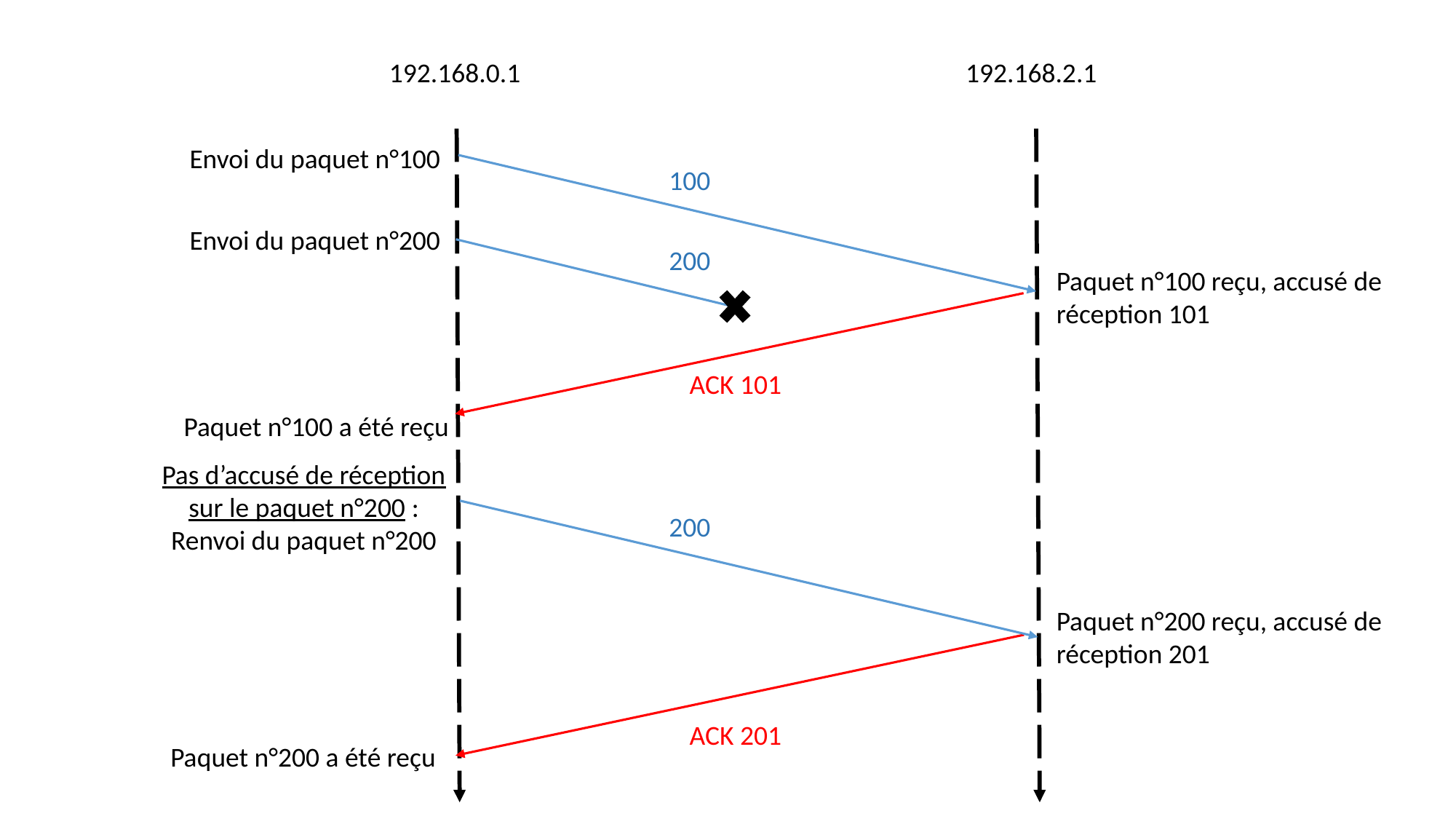

192.168.0.1
192.168.2.1
Envoi du paquet n°100
100
Envoi du paquet n°200
200
Paquet n°100 reçu, accusé de réception 101

ACK 101
Paquet n°100 a été reçu
Pas d’accusé de réception sur le paquet n°200 : Renvoi du paquet n°200
200
Paquet n°200 reçu, accusé de réception 201
ACK 201
Paquet n°200 a été reçu